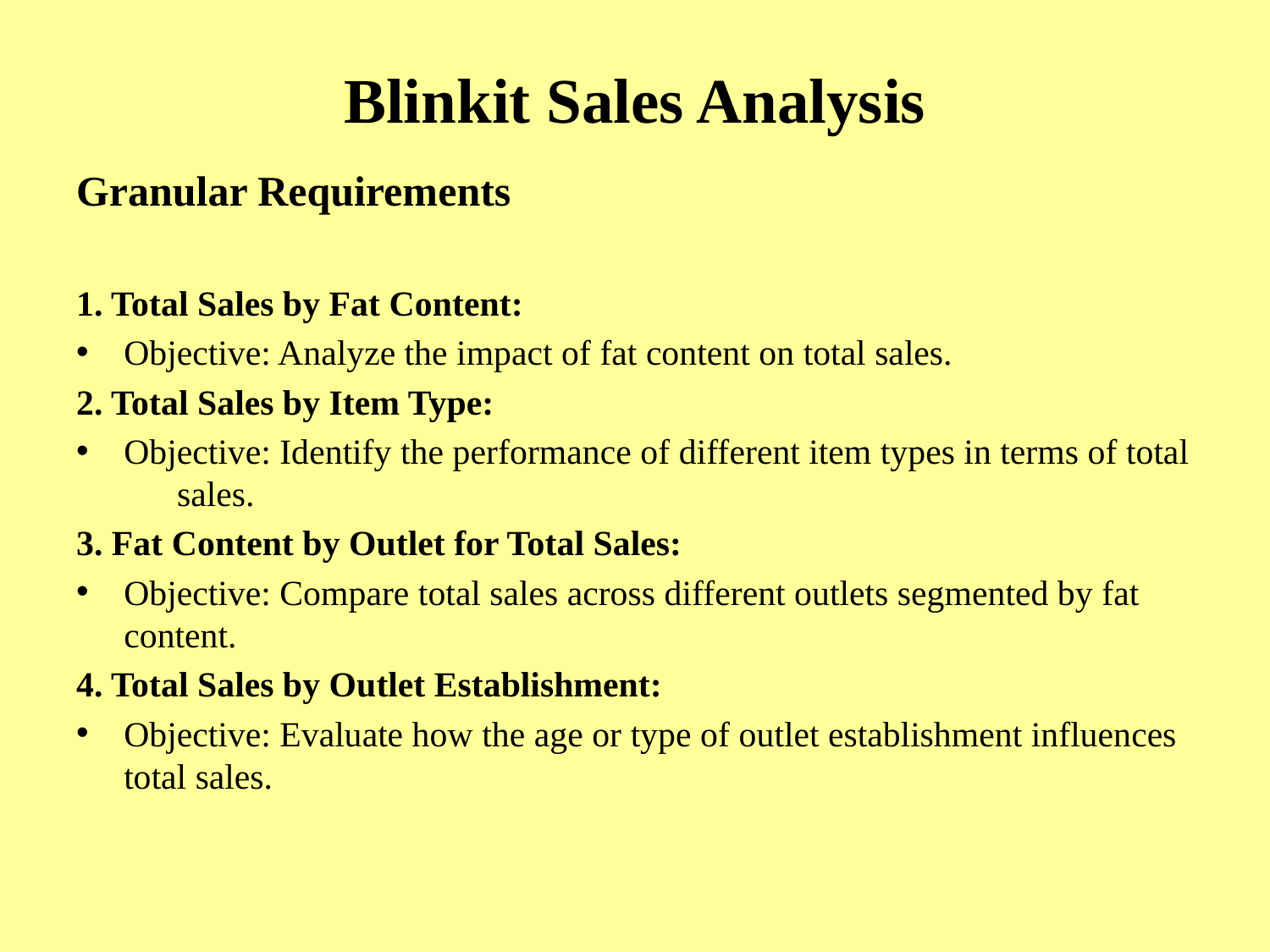

# Blinkit Sales Analysis
Granular Requirements

1. Total Sales by Fat Content:
Objective: Analyze the impact of fat content on total sales.
2. Total Sales by Item Type:
Objective: Identify the performance of different item types in terms of total       sales.
3. Fat Content by Outlet for Total Sales:
Objective: Compare total sales across different outlets segmented by fat content.
4. Total Sales by Outlet Establishment:
Objective: Evaluate how the age or type of outlet establishment influences total sales.